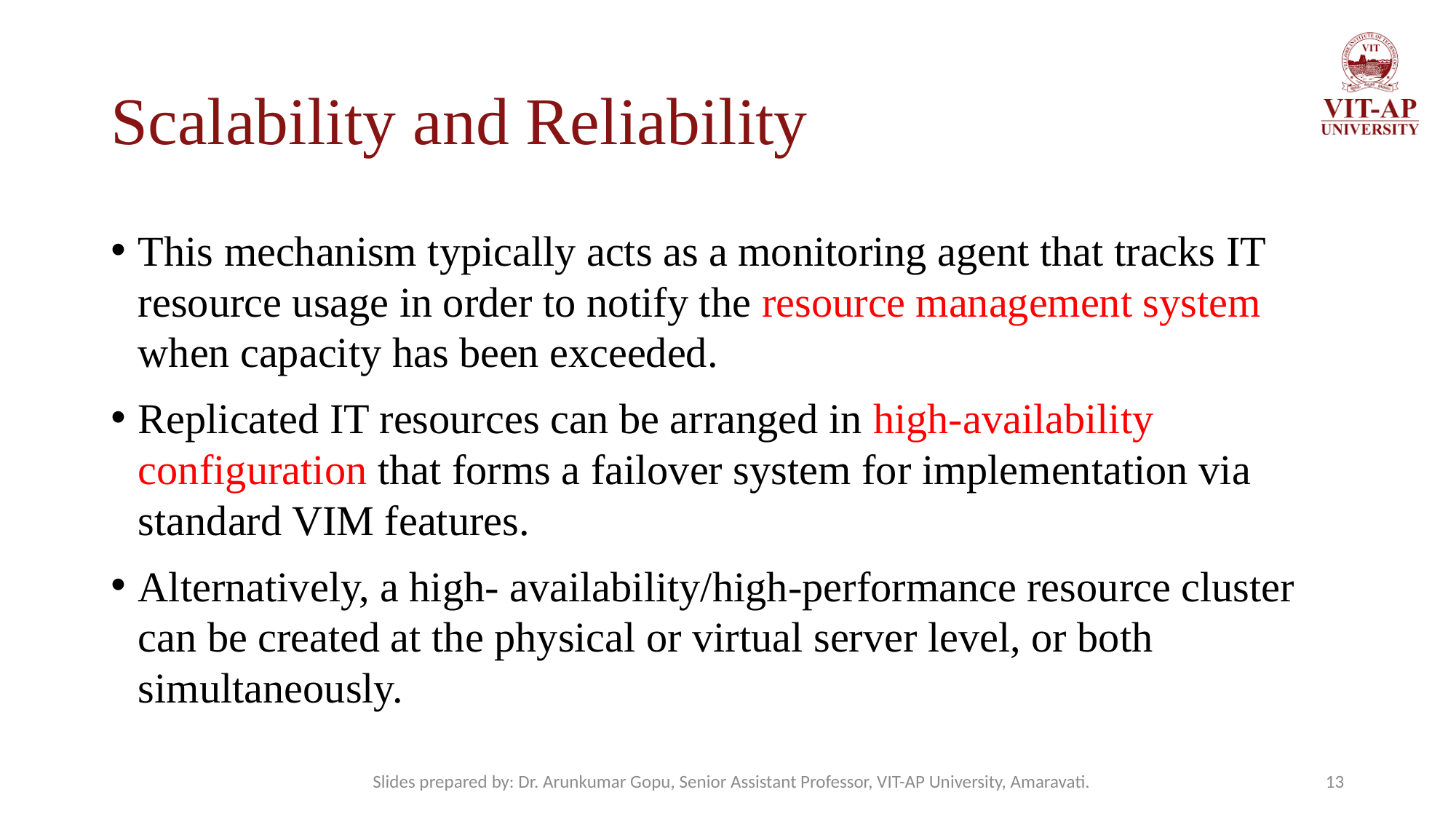

# Scalability and Reliability
This mechanism typically acts as a monitoring agent that tracks IT resource usage in order to notify the resource management system when capacity has been exceeded.
Replicated IT resources can be arranged in high-availability configuration that forms a failover system for implementation via standard VIM features.
Alternatively, a high- availability/high-performance resource cluster can be created at the physical or virtual server level, or both simultaneously.

Slides prepared by: Dr. Arunkumar Gopu, Senior Assistant Professor, VIT-AP University, Amaravati.
13